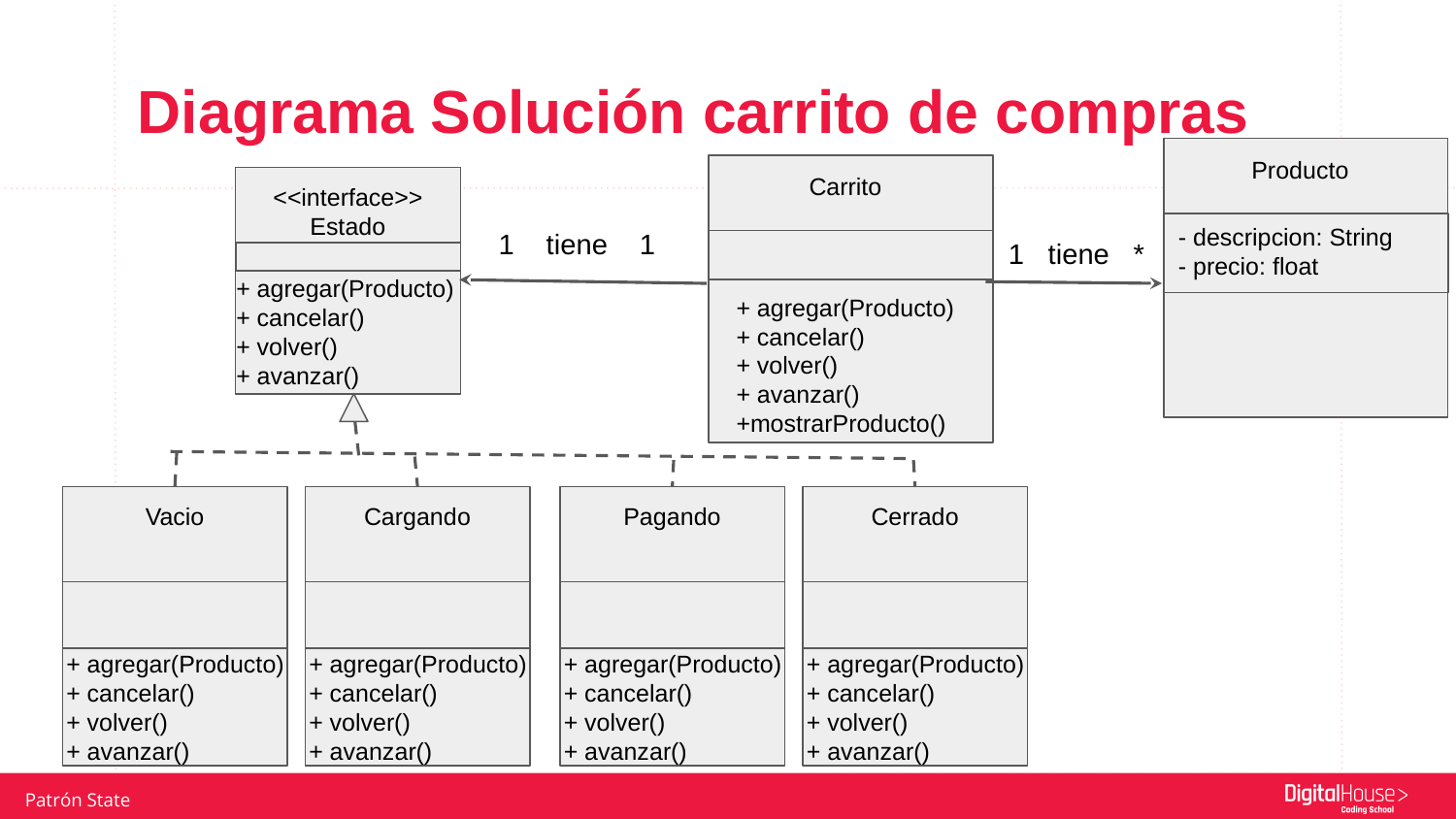

Diagrama Solución carrito de compras

Producto

Carrito

<<interface>>
Estado
1    tiene    1

- descripcion: String
- precio: float

1   tiene   *

+ agregar(Producto)
+ cancelar()
+ volver()
+ avanzar()
+ agregar(Producto)
+ cancelar()
+ volver()
+ avanzar()
+mostrarProducto()

Vacio

Cargando

Pagando

Cerrado

+ agregar(Producto)
+ cancelar()
+ volver()
+ avanzar()
+ agregar(Producto)
+ cancelar()
+ volver()
+ avanzar()
+ agregar(Producto)
+ cancelar()
+ volver()
+ avanzar()
+ agregar(Producto)
+ cancelar()
+ volver()
+ avanzar()